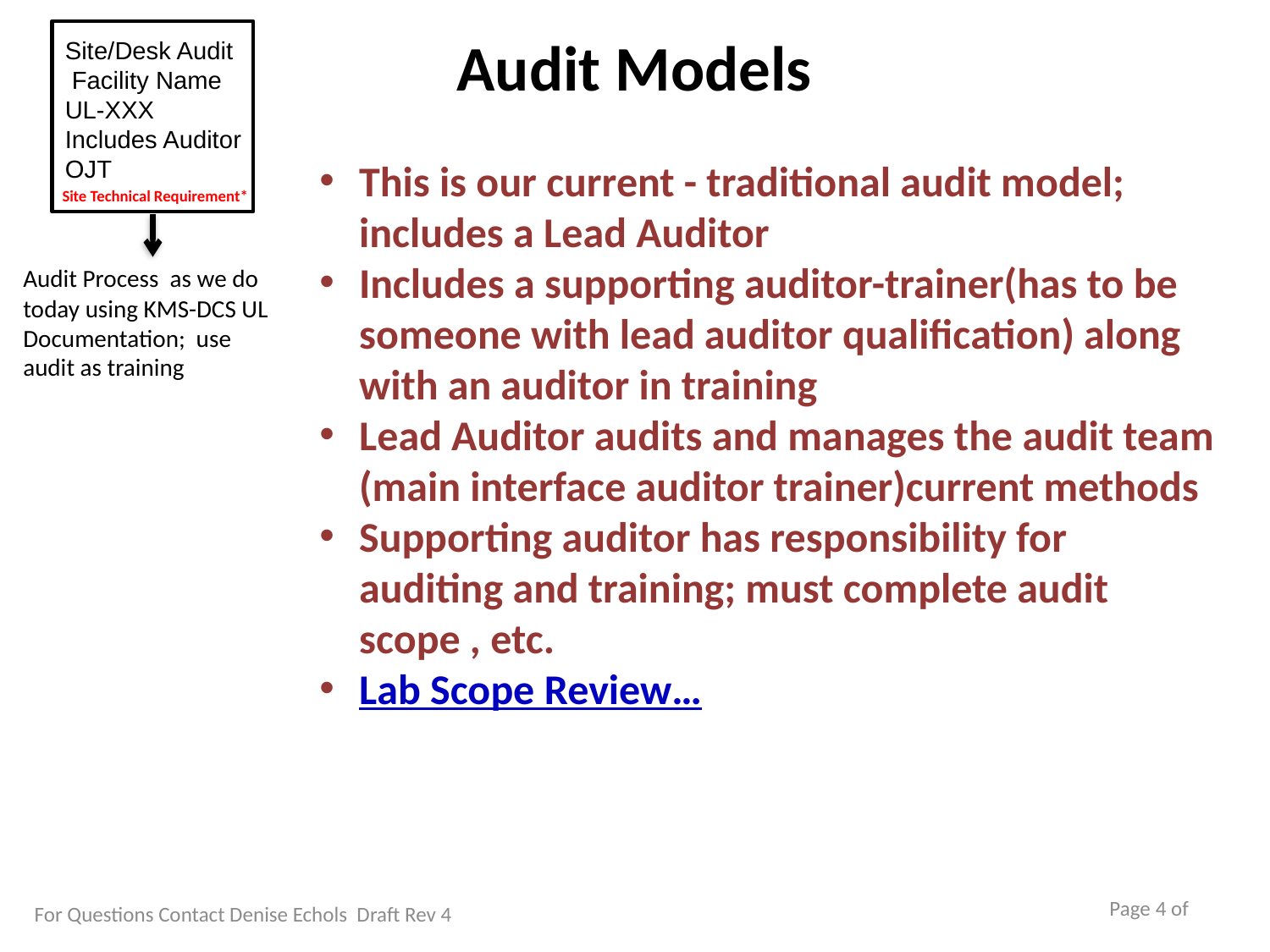

Audit Models

Site/Desk Audit
 Facility Name
UL-XXX
Includes Auditor
OJT

Audit Process  as we do today using KMS-DCS UL Documentation;  use audit as training
This is our current - traditional audit model; includes a Lead Auditor
Includes a supporting auditor-trainer(has to be someone with lead auditor qualification) along with an auditor in training
Lead Auditor audits and manages the audit team (main interface auditor trainer)current methods
Supporting auditor has responsibility for auditing and training; must complete audit scope , etc.
Lab Scope Review…
Site Technical Requirement*

4
For Questions Contact Denise Echols  Draft Rev 4